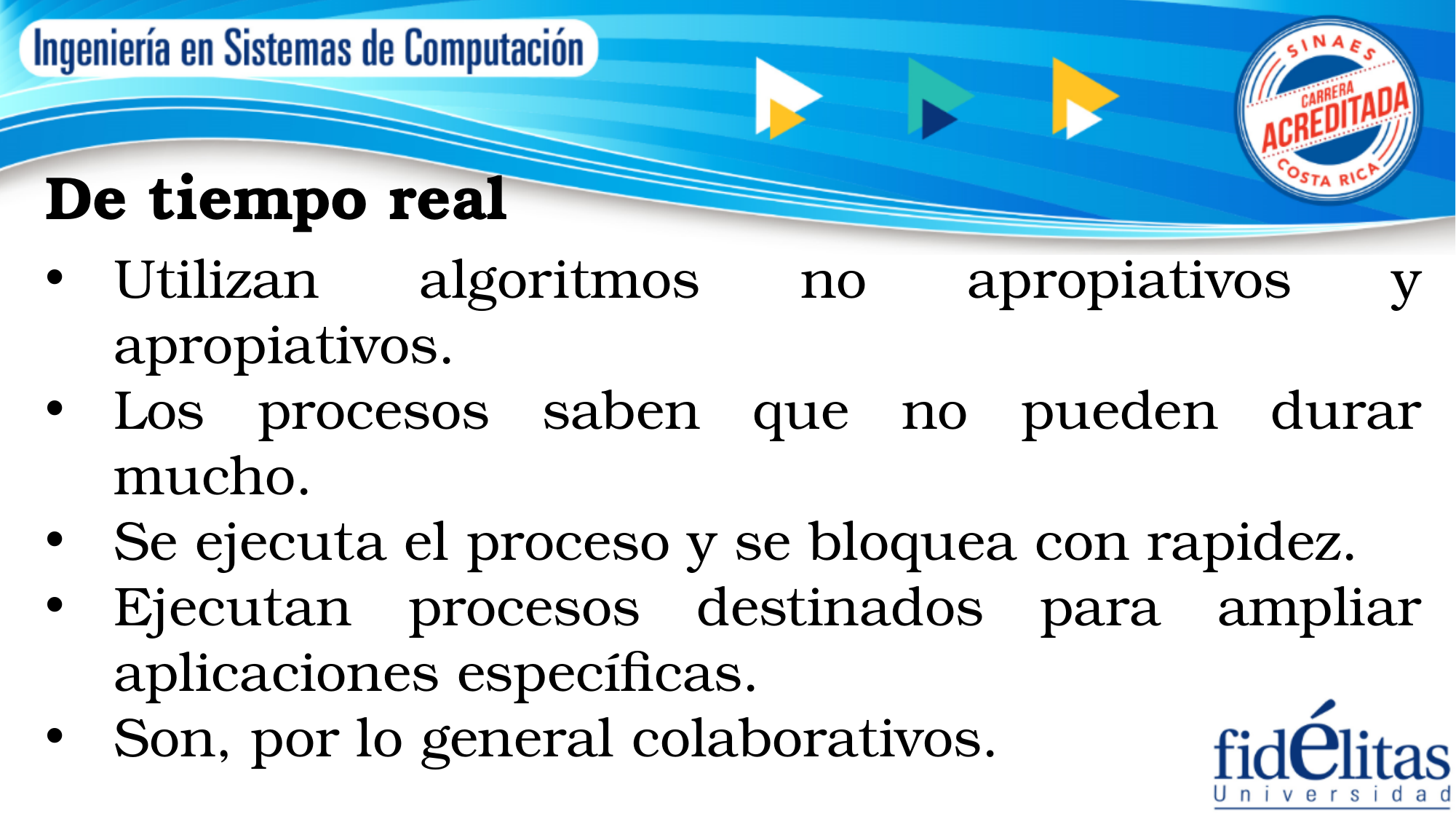

De tiempo real
Utilizan algoritmos no apropiativos y apropiativos.
Los procesos saben que no pueden durar mucho.
Se ejecuta el proceso y se bloquea con rapidez.
Ejecutan procesos destinados para ampliar aplicaciones específicas.
Son, por lo general colaborativos.